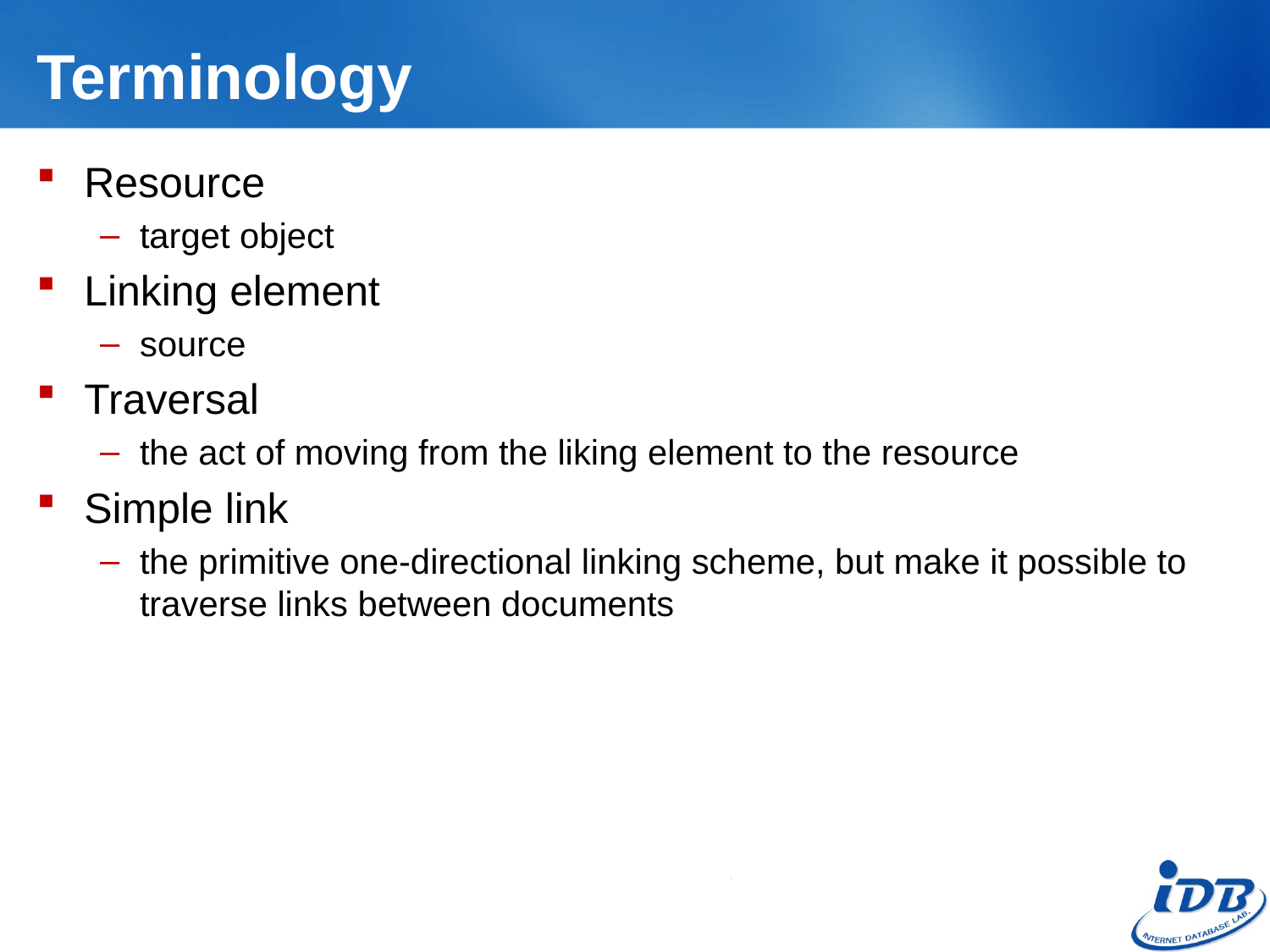

# Terminology
Resource
target object
Linking element
source
Traversal
the act of moving from the liking element to the resource
Simple link
the primitive one-directional linking scheme, but make it possible to traverse links between documents